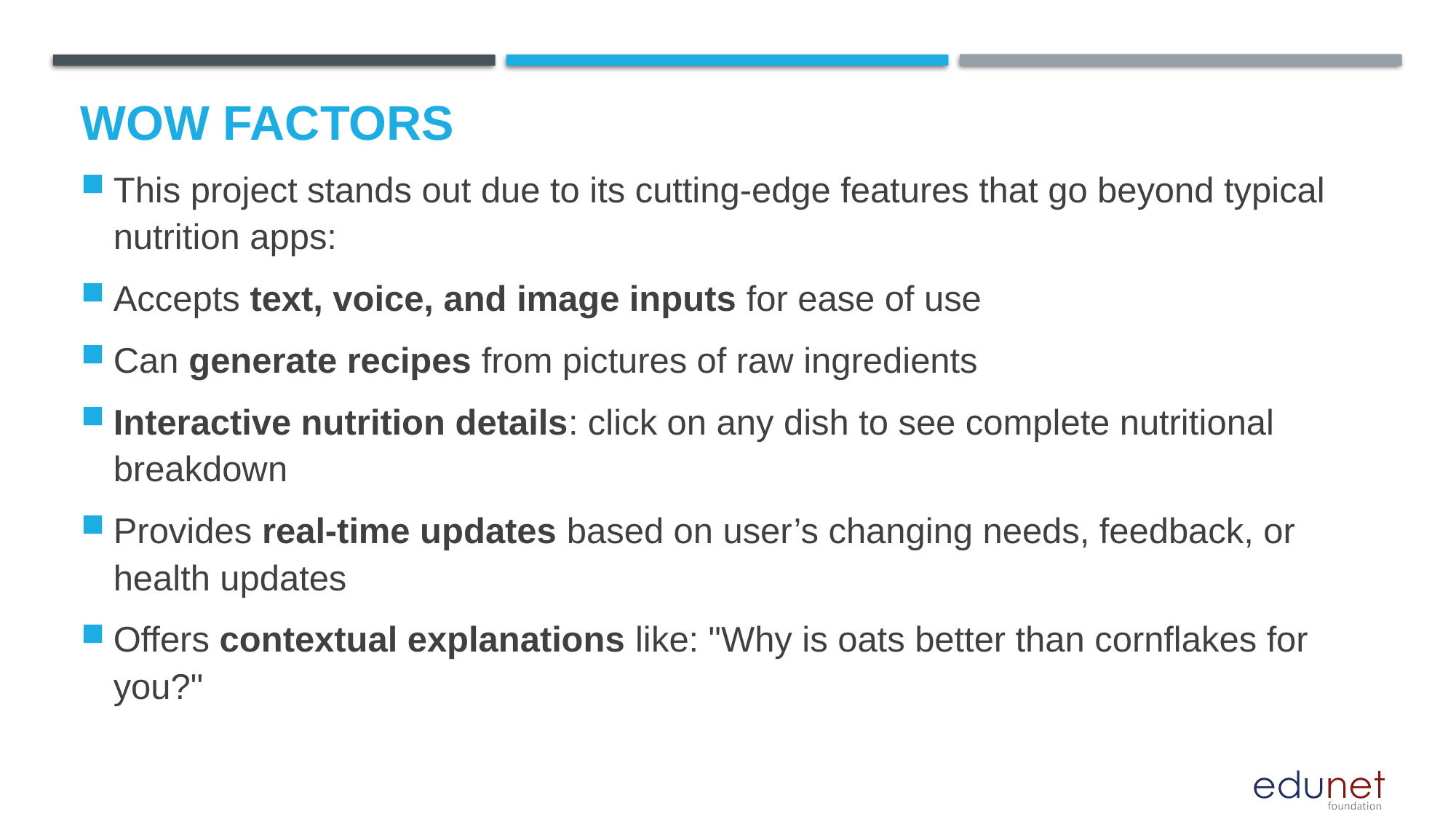

# Wow factors
This project stands out due to its cutting-edge features that go beyond typical nutrition apps:
Accepts text, voice, and image inputs for ease of use
Can generate recipes from pictures of raw ingredients
Interactive nutrition details: click on any dish to see complete nutritional breakdown
Provides real-time updates based on user’s changing needs, feedback, or health updates
Offers contextual explanations like: "Why is oats better than cornflakes for you?"